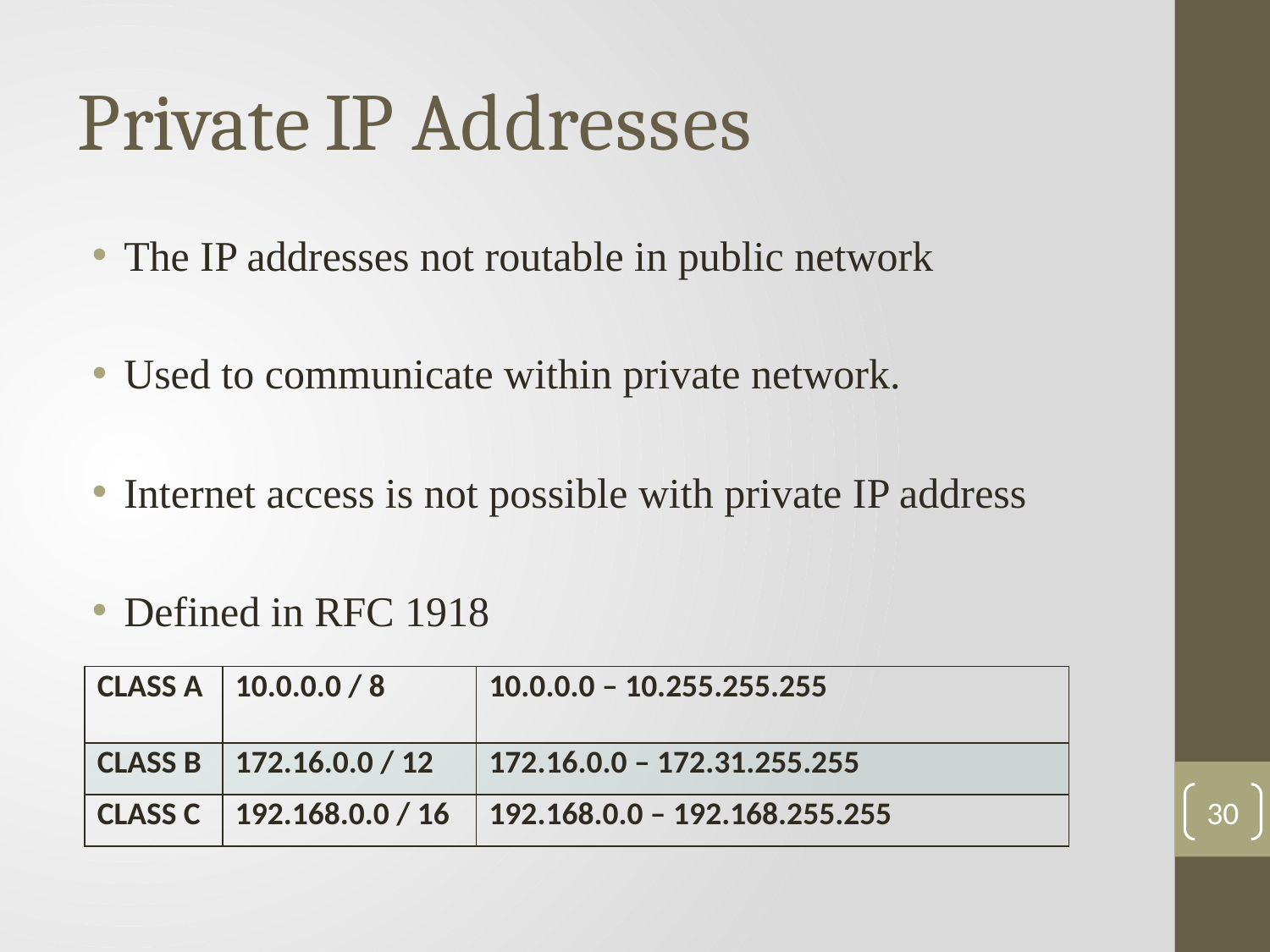

# Private IP Addresses
The IP addresses not routable in public network

Used to communicate within private network.

Internet access is not possible with private IP address

Defined in RFC 1918
| CLASS A | 10.0.0.0 / 8 | 10.0.0.0 – 10.255.255.255 |
| --- | --- | --- |
| CLASS B | 172.16.0.0 / 12 | 172.16.0.0 – 172.31.255.255 |
| CLASS C | 192.168.0.0 / 16 | 192.168.0.0 – 192.168.255.255 |
30